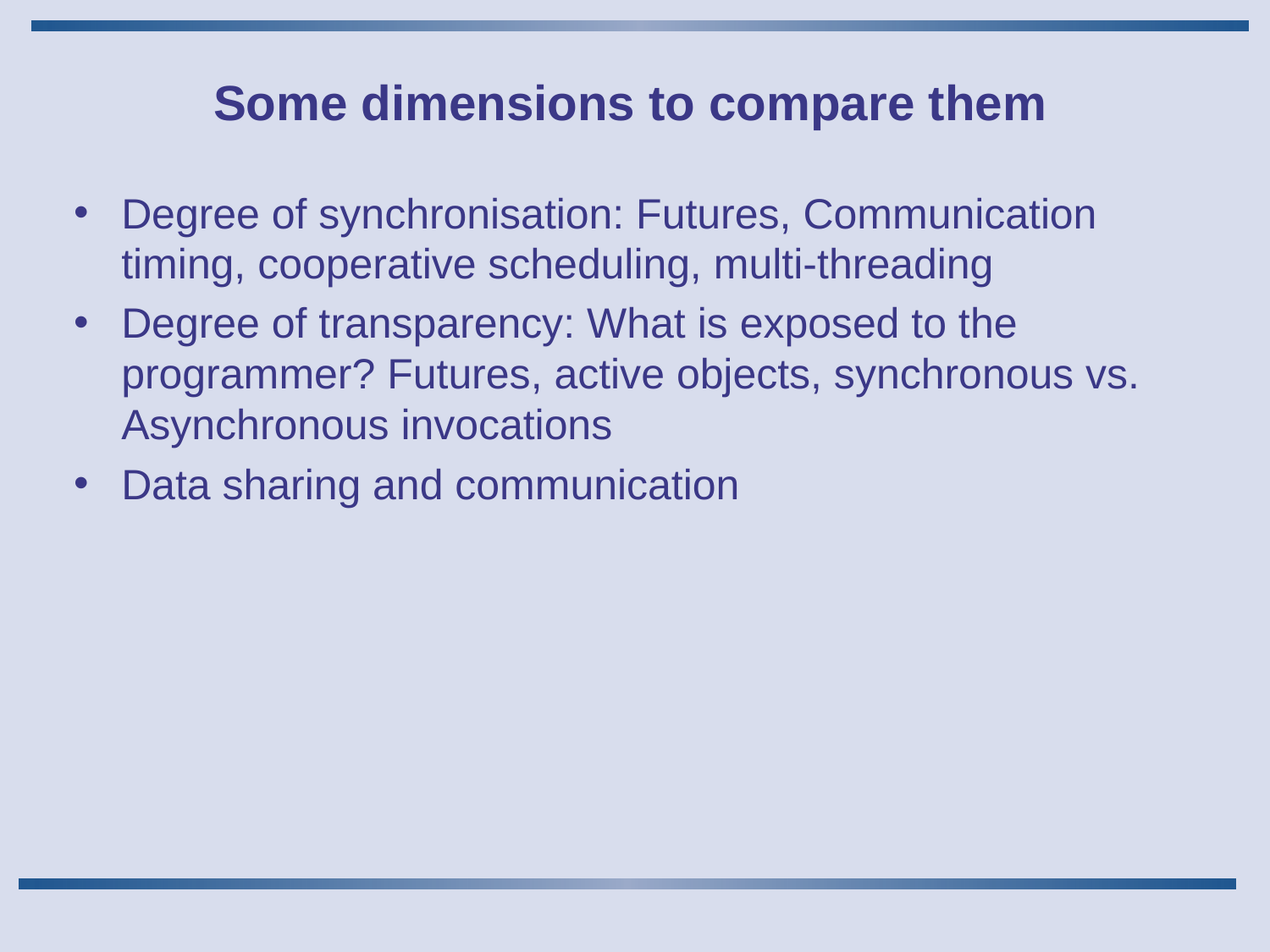

# Some dimensions to compare them
Degree of synchronisation: Futures, Communication timing, cooperative scheduling, multi-threading
Degree of transparency: What is exposed to the programmer? Futures, active objects, synchronous vs. Asynchronous invocations
Data sharing and communication